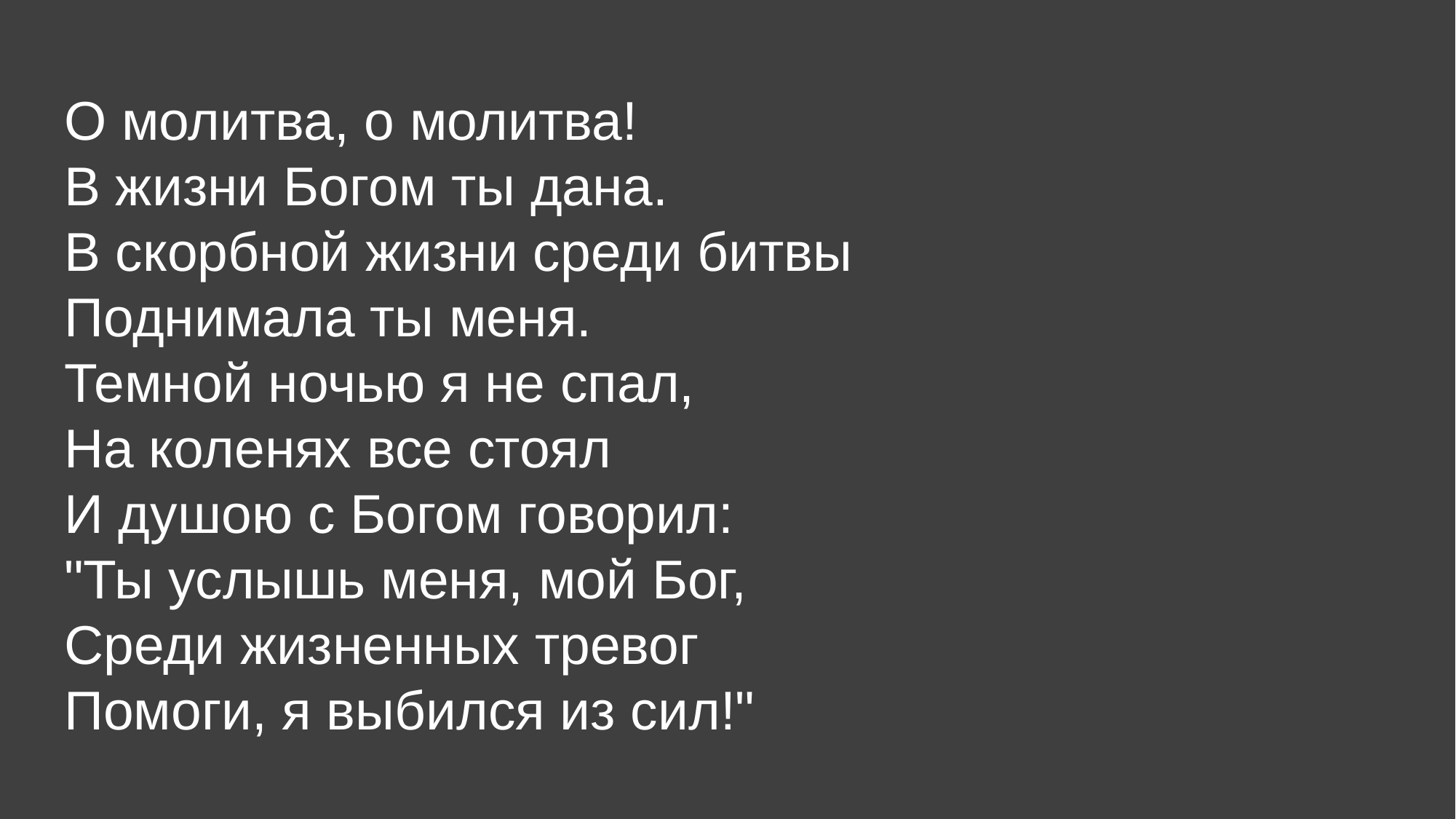

О молитва, о молитва!
В жизни Богом ты дана.
В скорбной жизни среди битвы
Поднимала ты меня.
Темной ночью я не спал,
На коленях все стоял
И душою с Богом говорил:
"Ты услышь меня, мой Бог,
Среди жизненных тревог
Помоги, я выбился из сил!"